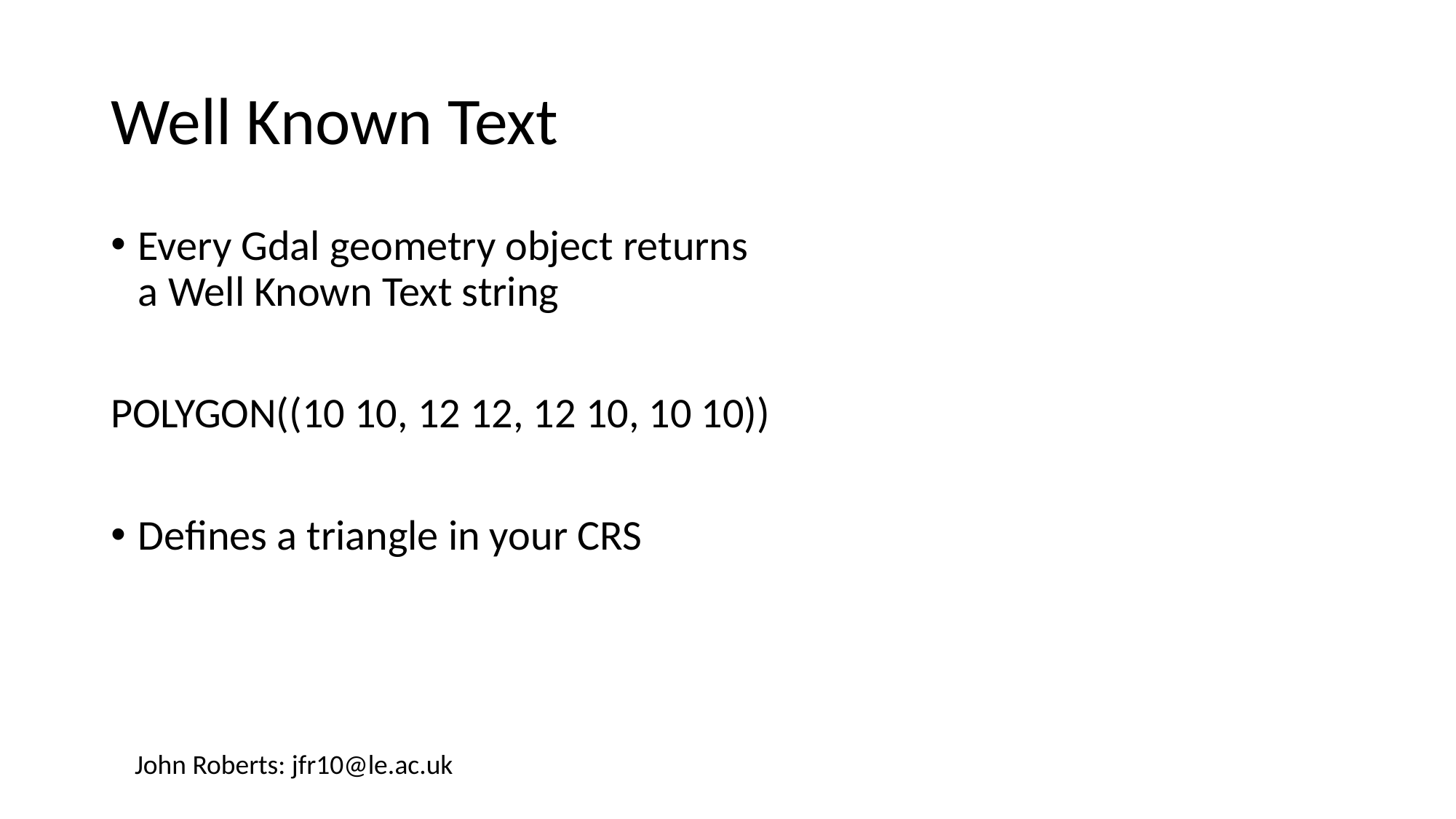

# Well Known Text
Every Gdal geometry object returns a Well Known Text string

POLYGON((10 10, 12 12, 12 10, 10 10))

Defines a triangle in your CRS
John Roberts: jfr10@le.ac.uk